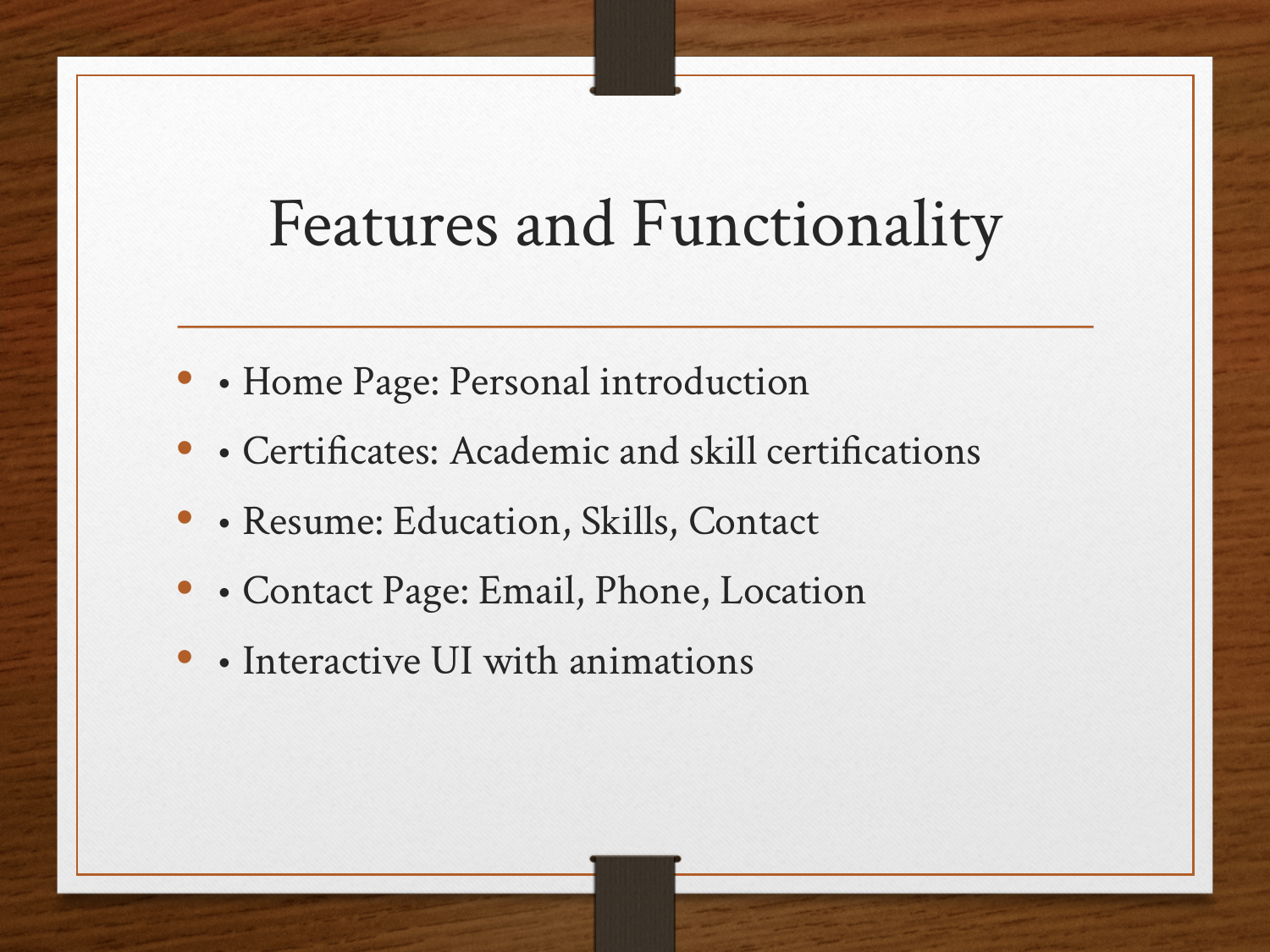

# Features and Functionality
• Home Page: Personal introduction
• Certificates: Academic and skill certifications
• Resume: Education, Skills, Contact
• Contact Page: Email, Phone, Location
• Interactive UI with animations